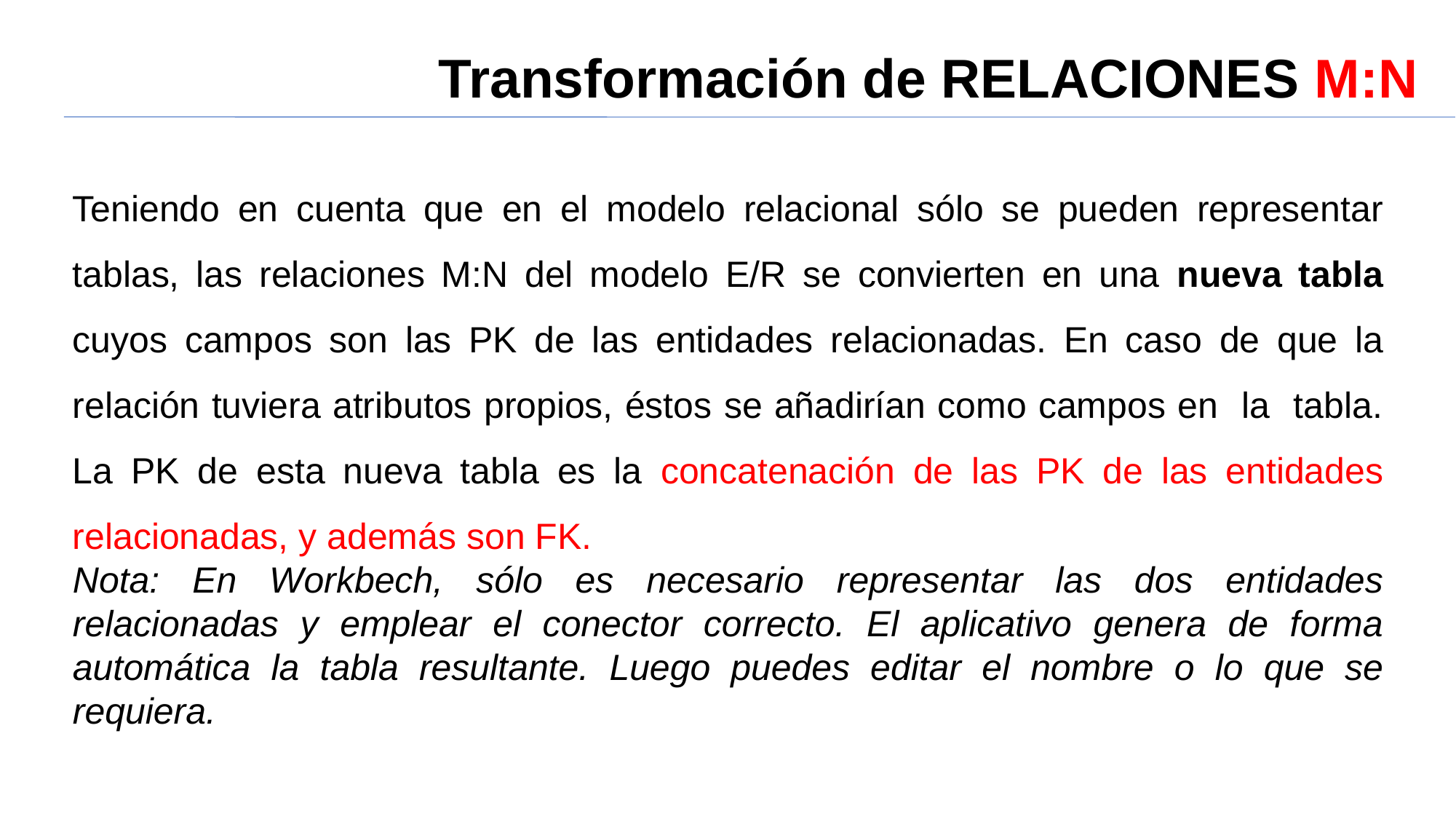

# Transformación de RELACIONES M:N
Teniendo en cuenta que en el modelo relacional sólo se pueden representar tablas, las relaciones M:N del modelo E/R se convierten en una nueva tabla cuyos campos son las PK de las entidades relacionadas. En caso de que la relación tuviera atributos propios, éstos se añadirían como campos en  la  tabla. La PK de esta nueva tabla es la concatenación de las PK de las entidades relacionadas, y además son FK.
Nota: En Workbech, sólo es necesario representar las dos entidades relacionadas y emplear el conector correcto. El aplicativo genera de forma automática la tabla resultante. Luego puedes editar el nombre o lo que se requiera.